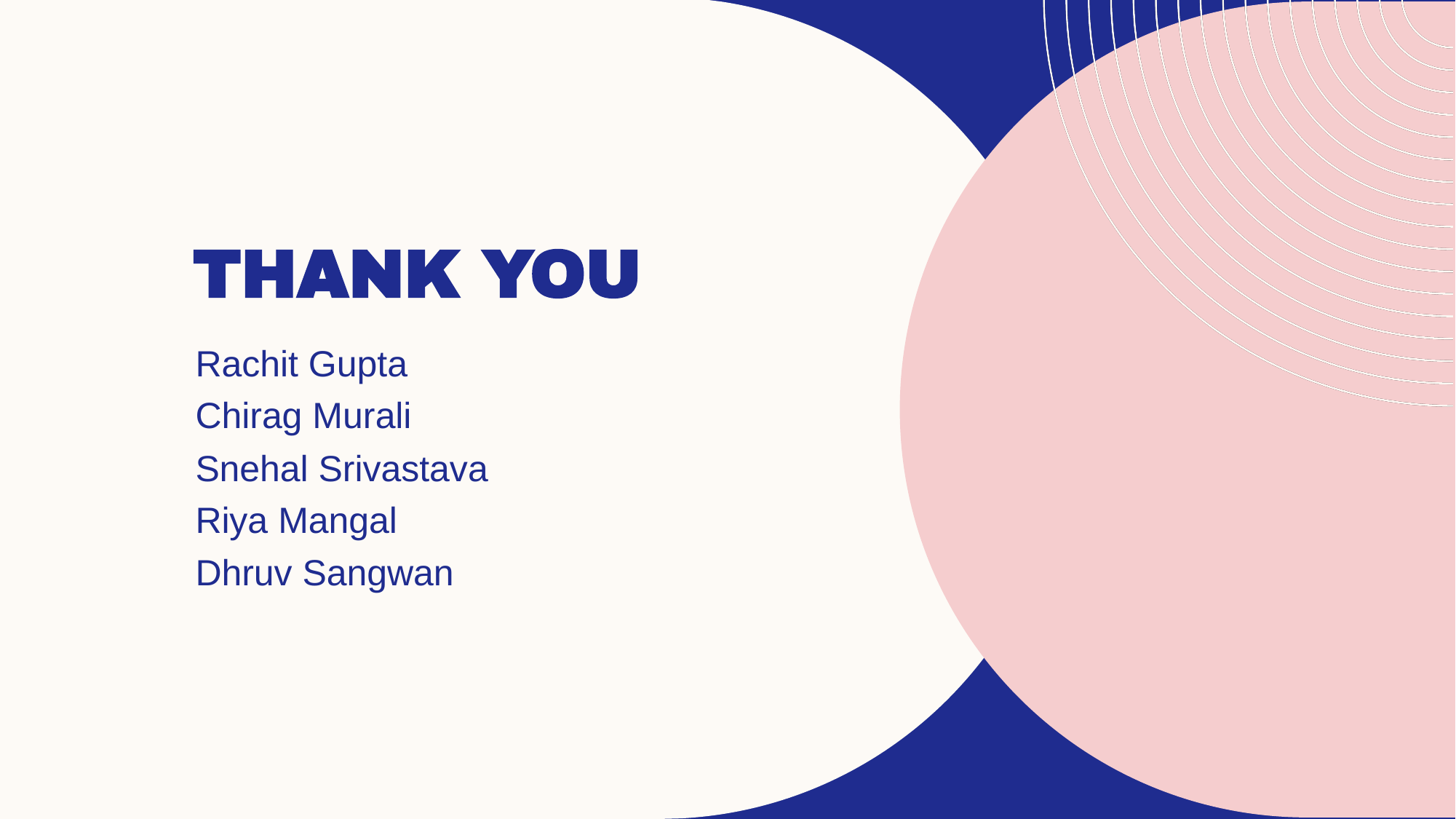

# THANK YOU
Rachit Gupta
Chirag Murali
Snehal Srivastava
Riya Mangal
Dhruv Sangwan